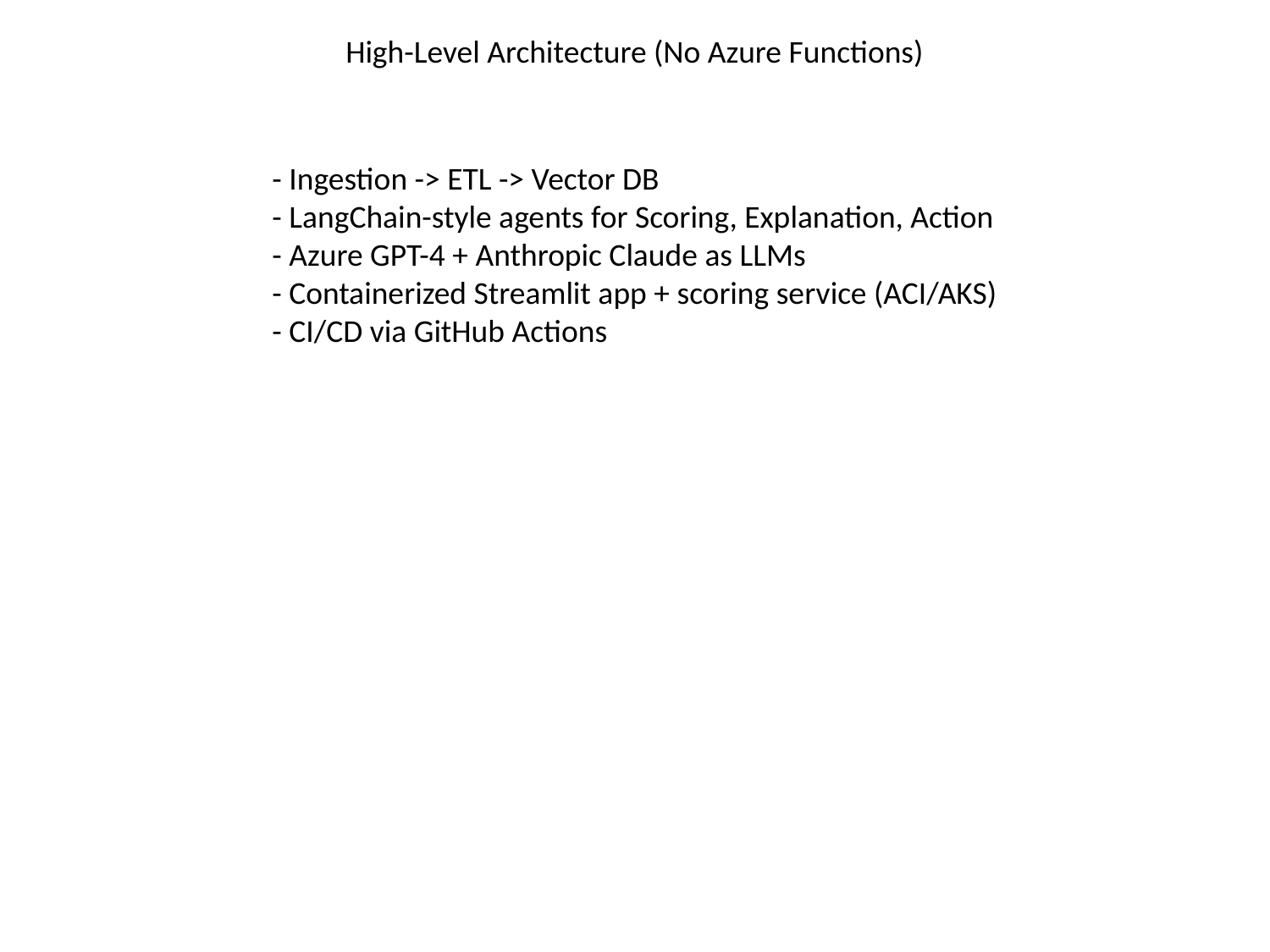

High-Level Architecture (No Azure Functions)
#
- Ingestion -> ETL -> Vector DB
- LangChain-style agents for Scoring, Explanation, Action
- Azure GPT-4 + Anthropic Claude as LLMs
- Containerized Streamlit app + scoring service (ACI/AKS)
- CI/CD via GitHub Actions